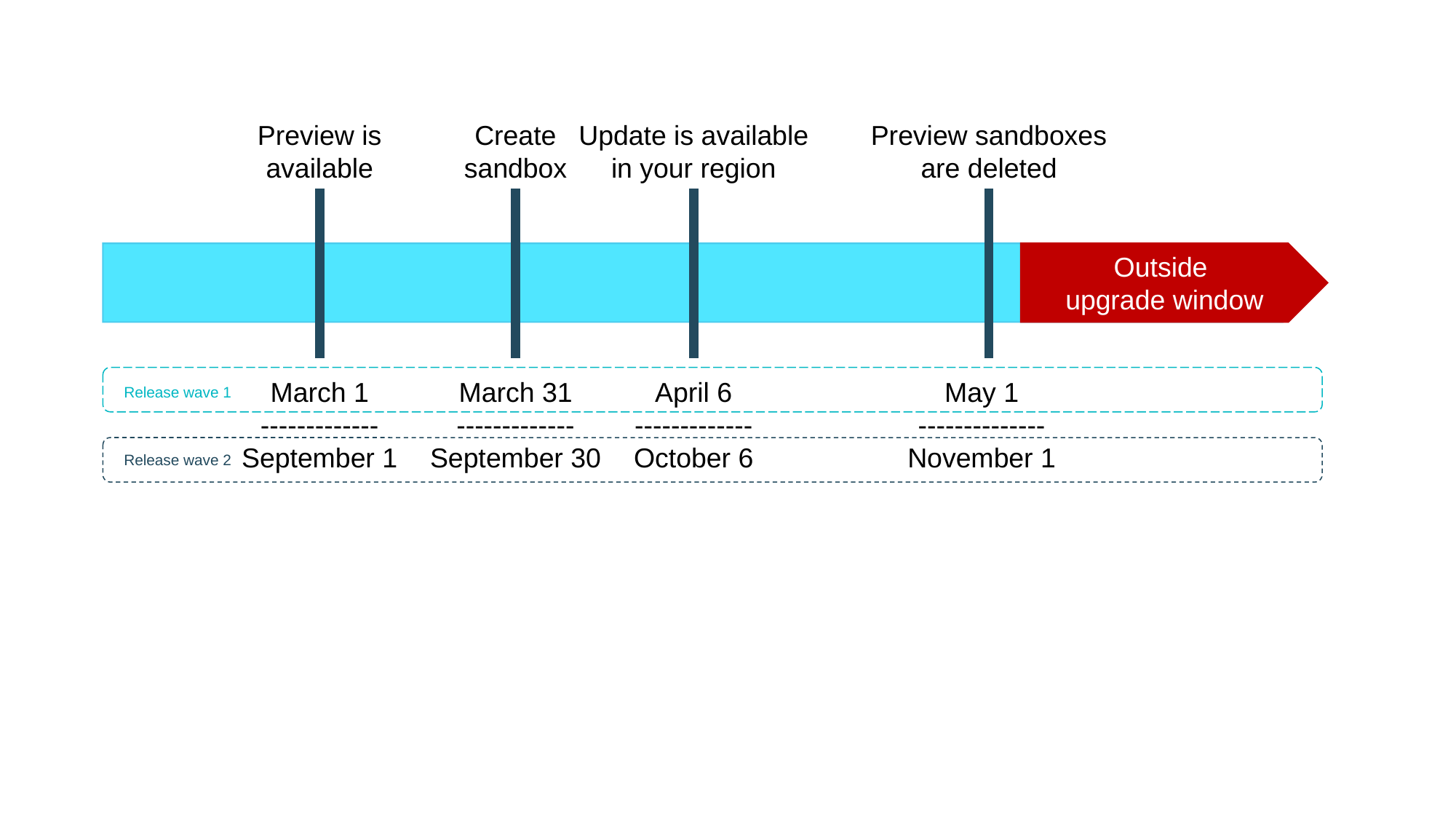

Preview is available
March 1
-------------
September 1
Create sandbox
March 31
-------------
September 30
Update is available in your region
April 6
-------------
October 6
Preview sandboxes are deleted
May 1
--------------
November 1

Outside
upgrade window

Release wave 1

Release wave 2